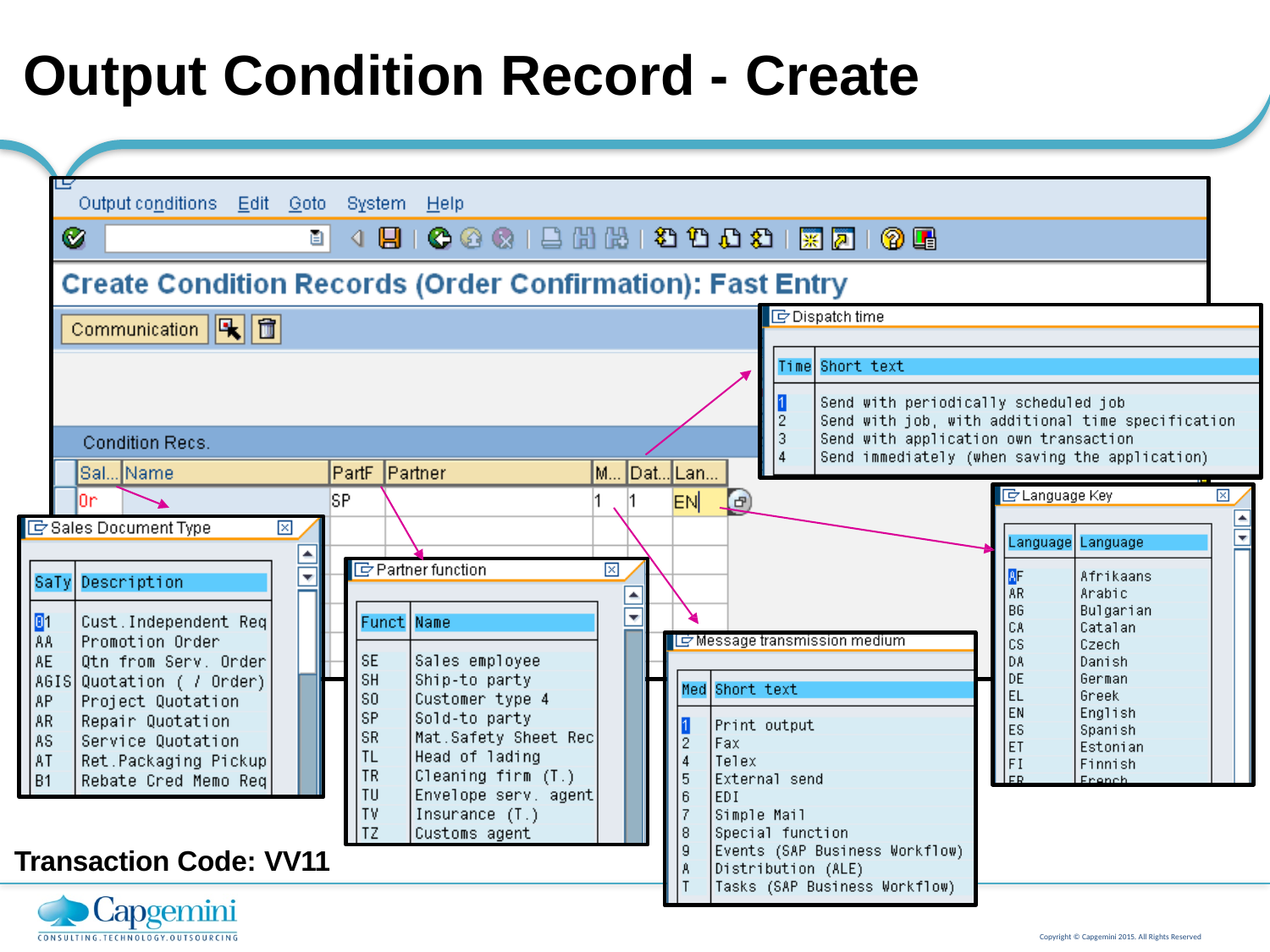

# Output Condition Record - Create

Transaction Code: VV11